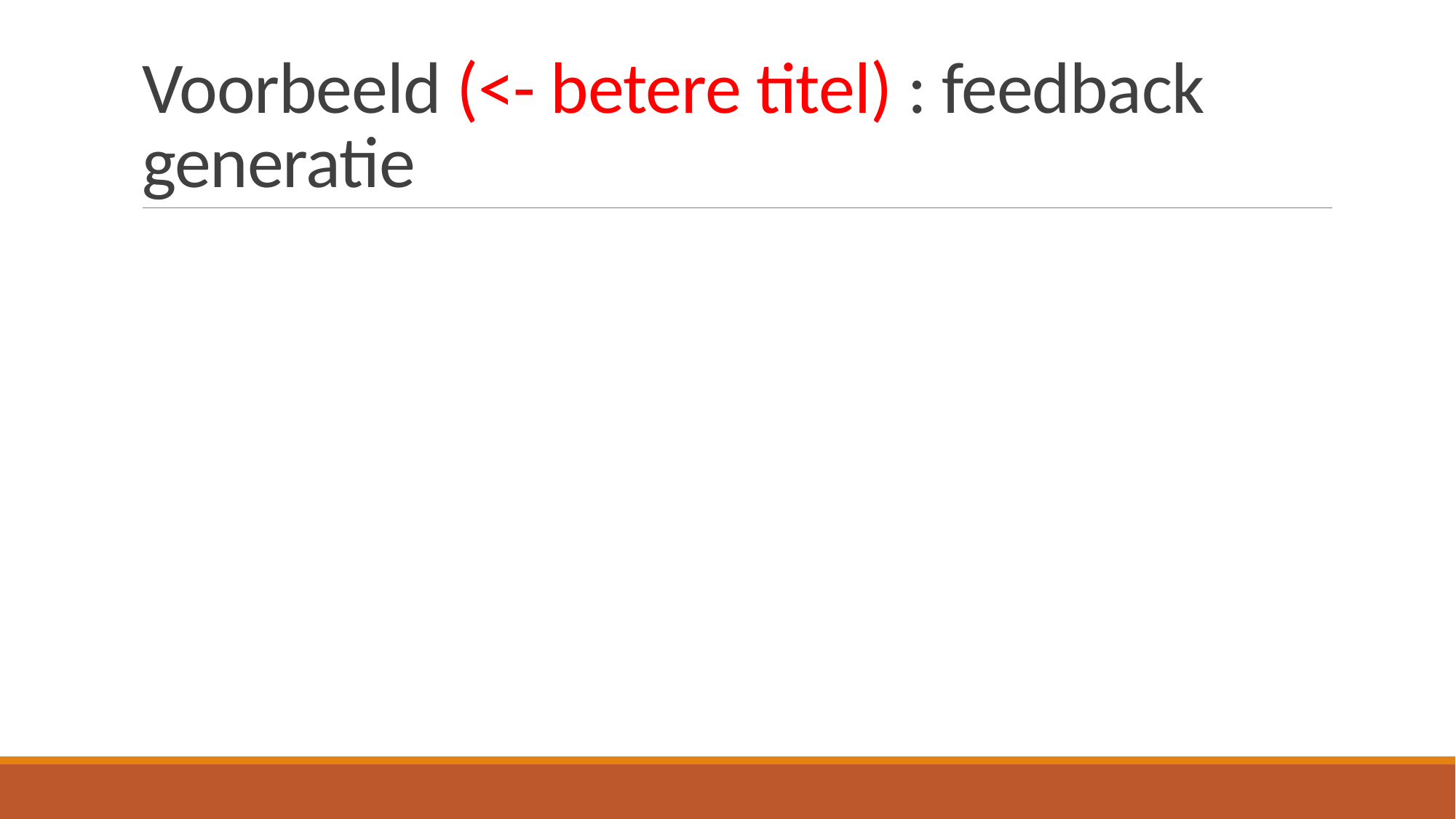

# Voorbeeld (<- betere titel) : feedback generatie